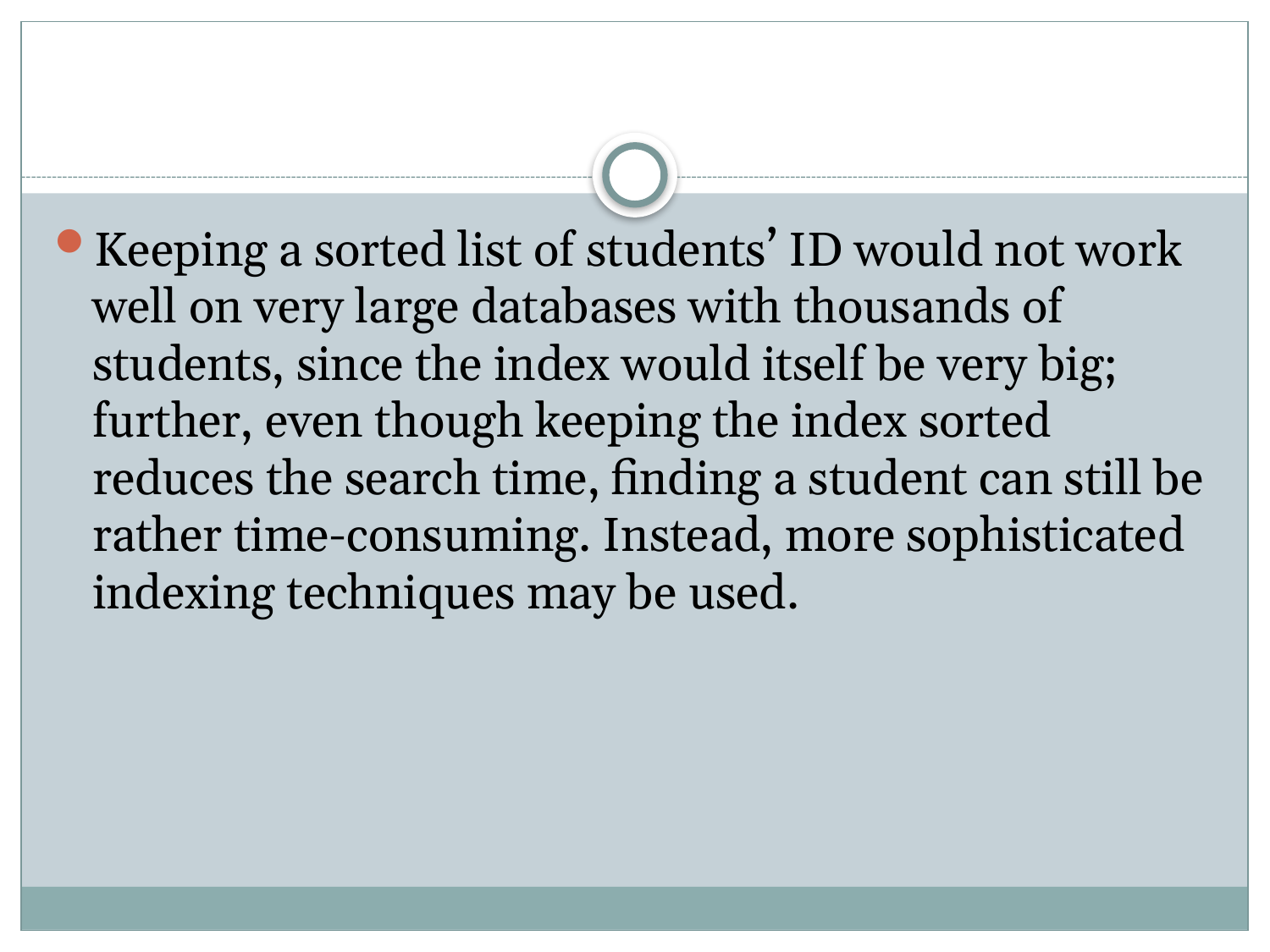

#
Keeping a sorted list of students’ ID would not work well on very large databases with thousands of students, since the index would itself be very big;
further, even though keeping the index sorted reduces the search time, finding a student can still be rather time-consuming. Instead, more sophisticated indexing techniques may be used.